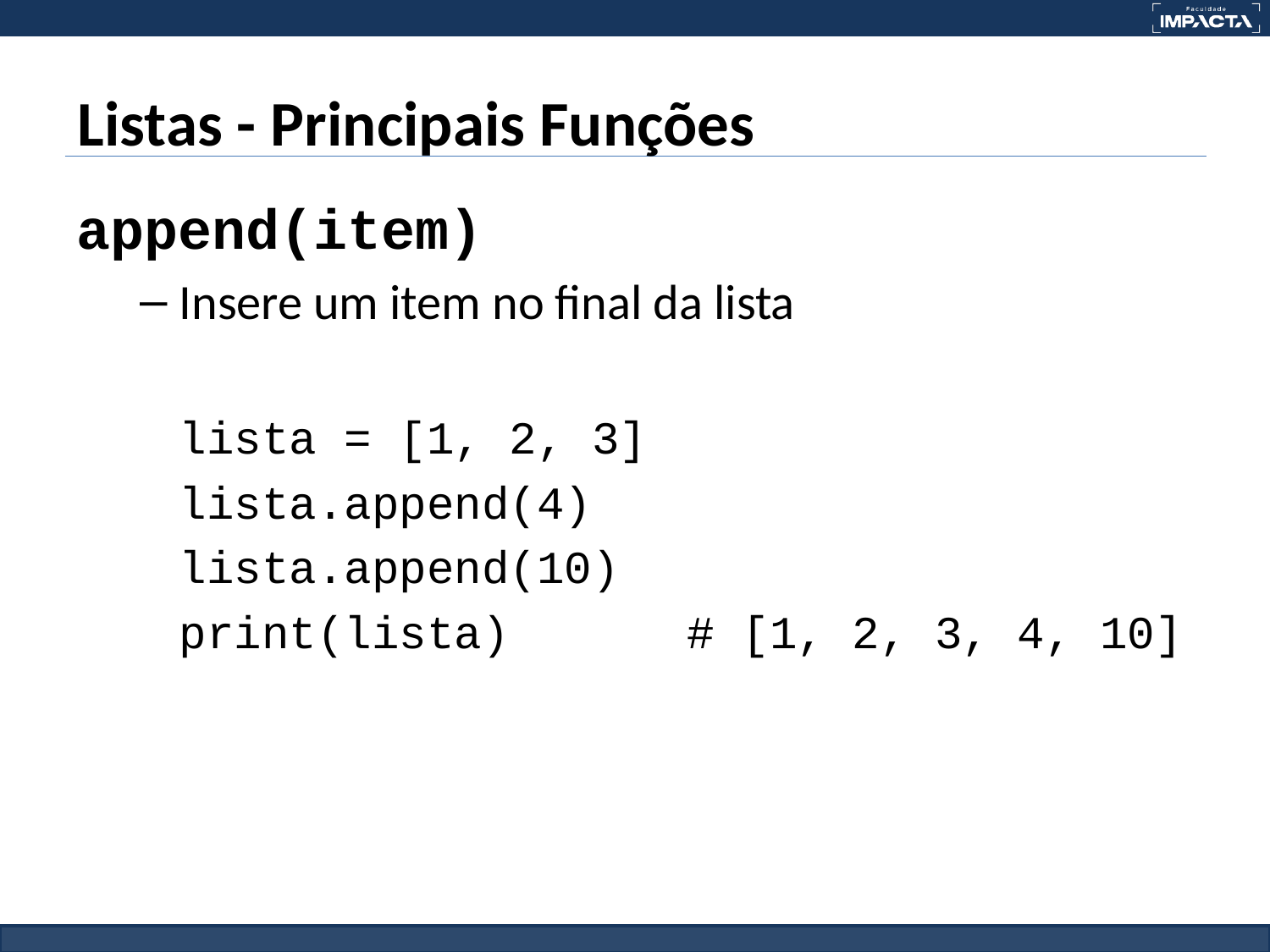

# Listas - Principais Funções
append(item)
Insere um item no final da lista

lista = [1, 2, 3]
lista.append(4)
lista.append(10)
print(lista) 		# [1, 2, 3, 4, 10]